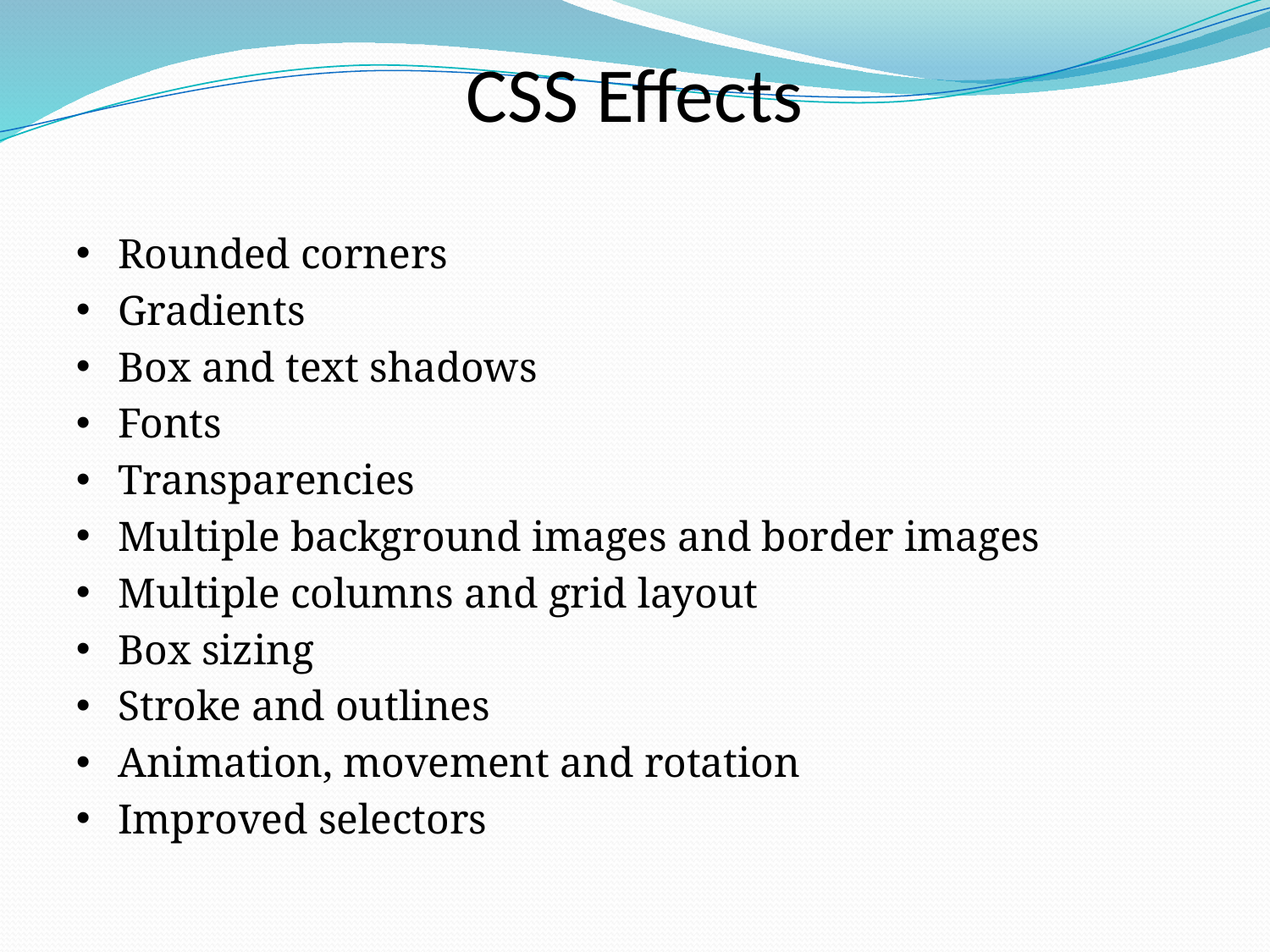

CSS Effects
Rounded corners
Gradients
Box and text shadows
Fonts
Transparencies
Multiple background images and border images
Multiple columns and grid layout
Box sizing
Stroke and outlines
Animation, movement and rotation
Improved selectors